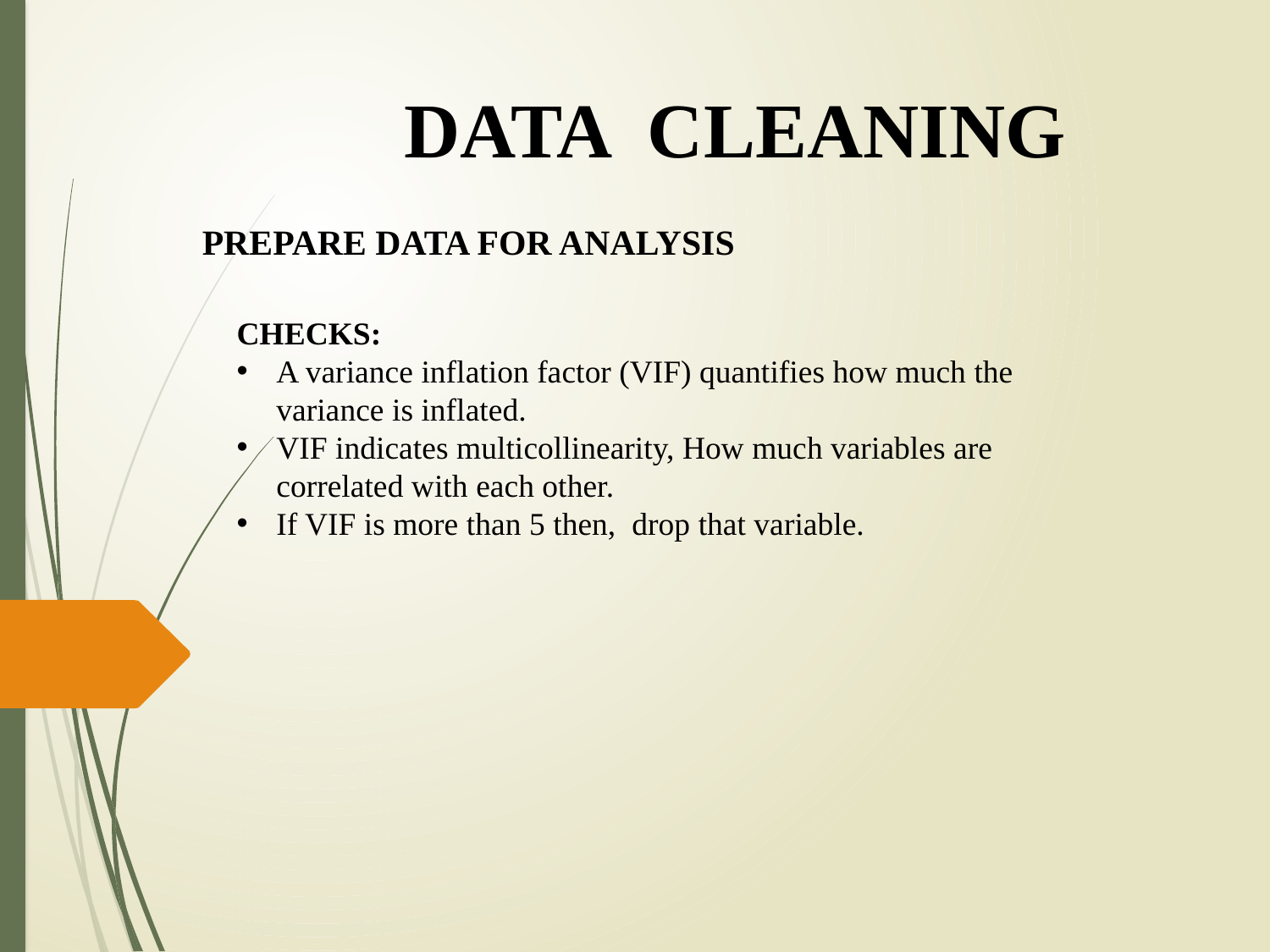

# DATA  CLEANING
PREPARE DATA FOR ANALYSIS
CHECKS:
A variance inflation factor (VIF) quantifies how much the variance is inflated.
VIF indicates multicollinearity, How much variables are correlated with each other.
If VIF is more than 5 then,  drop that variable.